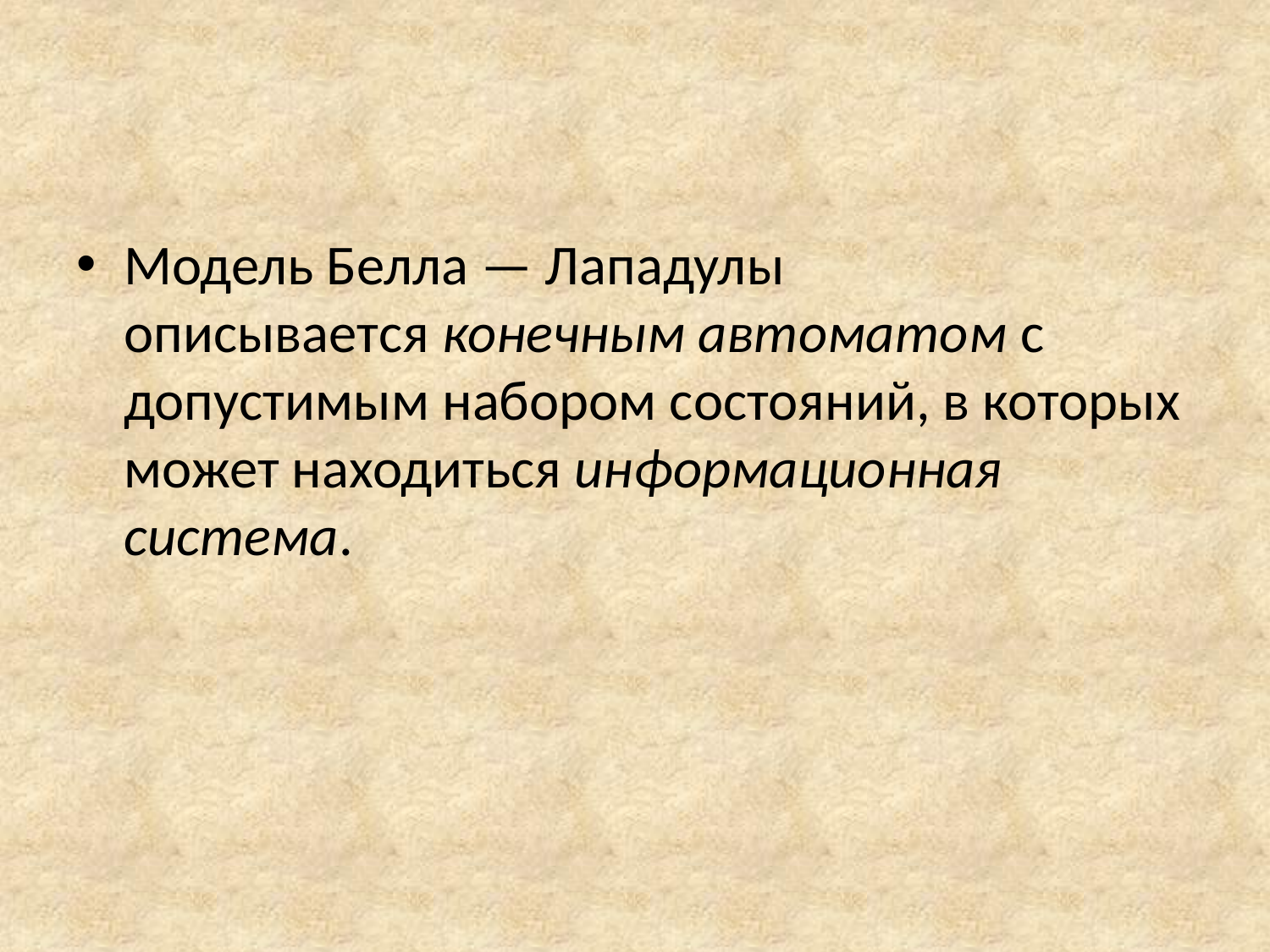

Модель Белла — Лападулы описывается конечным автоматом с допустимым набором состояний, в которых может находиться информационная система.